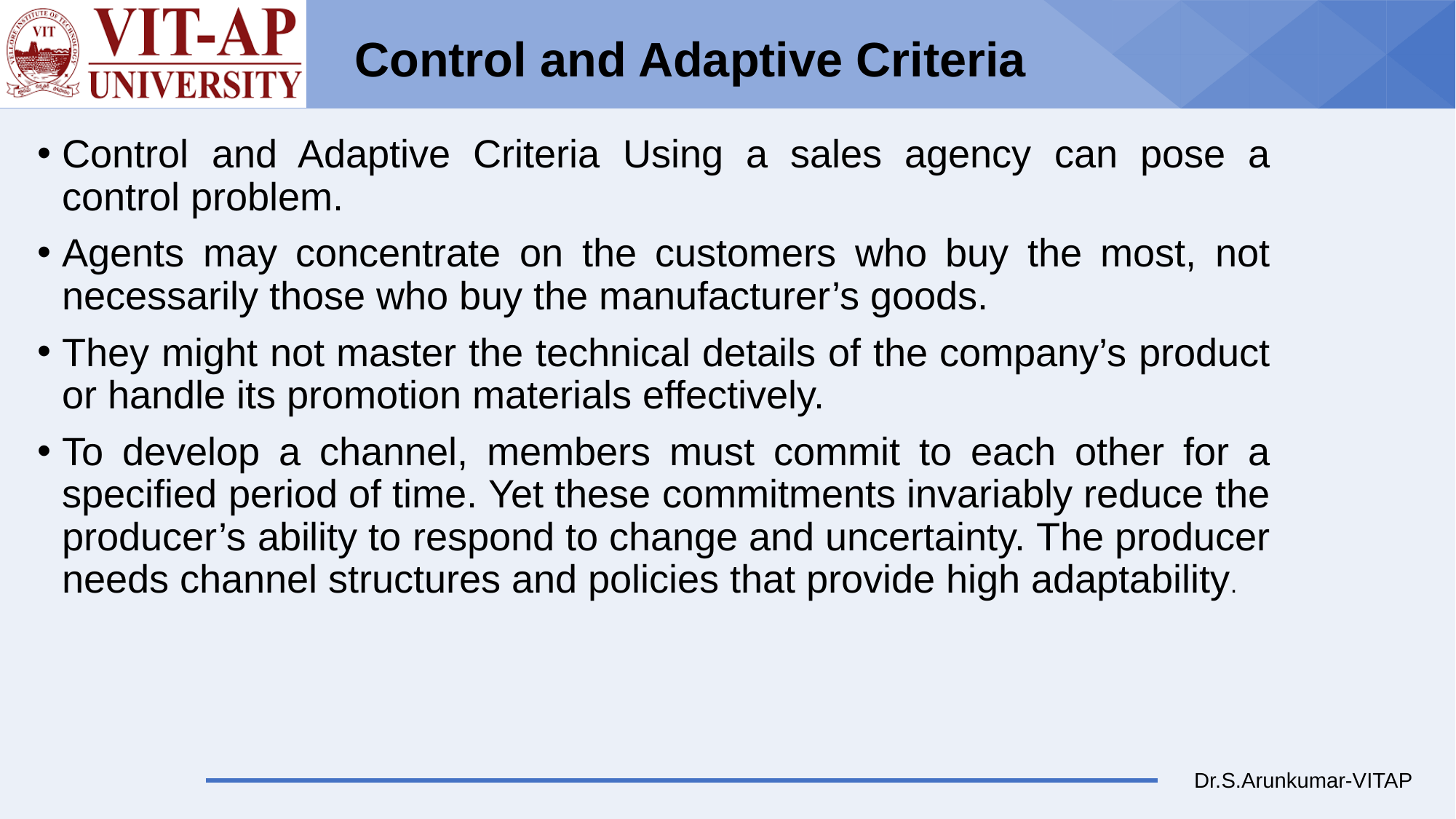

# Control and Adaptive Criteria
Control and Adaptive Criteria Using a sales agency can pose a control problem.
Agents may concentrate on the customers who buy the most, not necessarily those who buy the manufacturer’s goods.
They might not master the technical details of the company’s product or handle its promotion materials effectively.
To develop a channel, members must commit to each other for a specified period of time. Yet these commitments invariably reduce the producer’s ability to respond to change and uncertainty. The producer needs channel structures and policies that provide high adaptability.